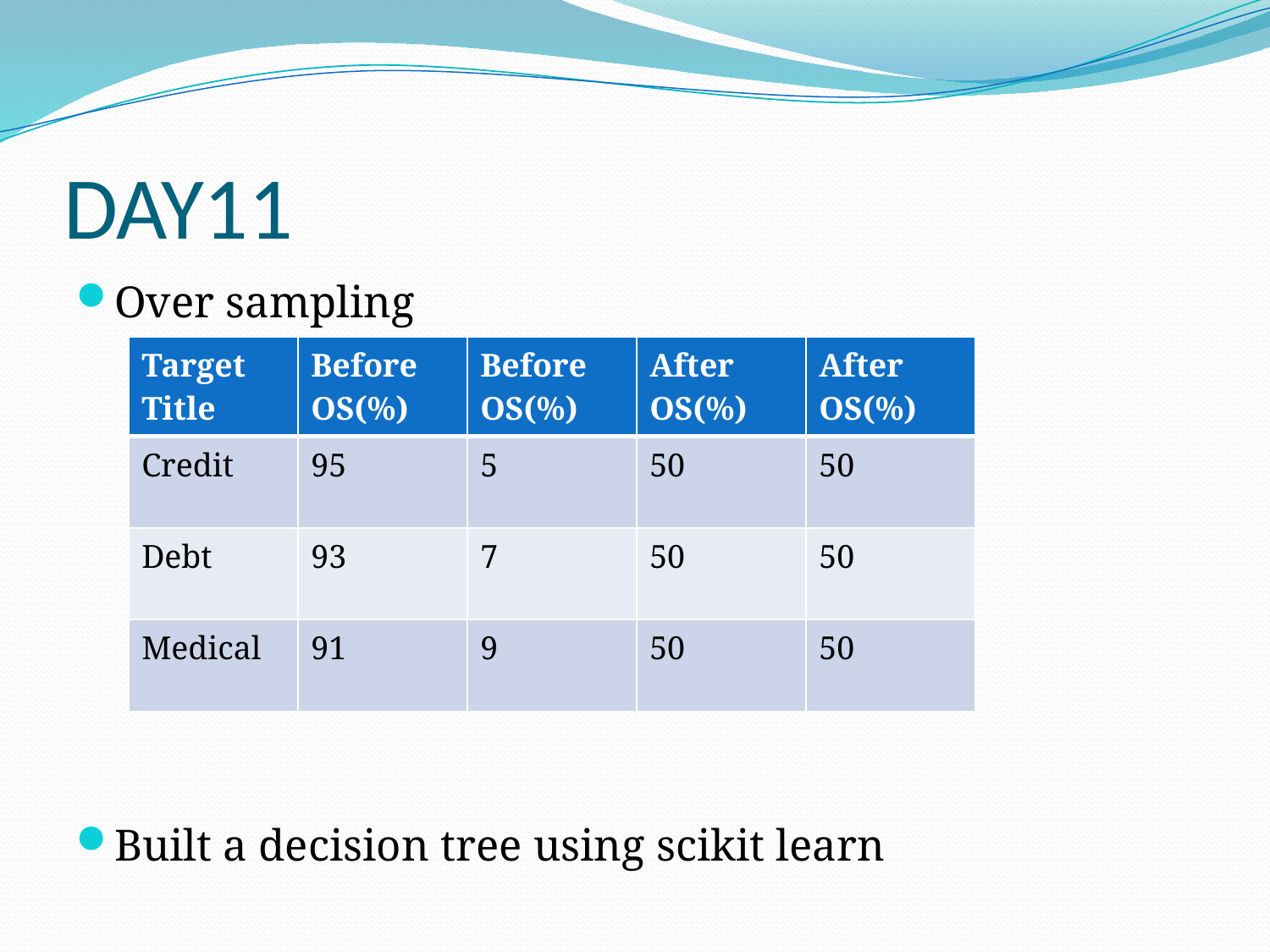

# DAY11
Over sampling

Built a decision tree using scikit learn

| Target Title | Before OS(%) | Before OS(%) | After OS(%) | After OS(%) |
| --- | --- | --- | --- | --- |
| Credit | 95 | 5 | 50 | 50 |
| Debt | 93 | 7 | 50 | 50 |
| Medical | 91 | 9 | 50 | 50 |